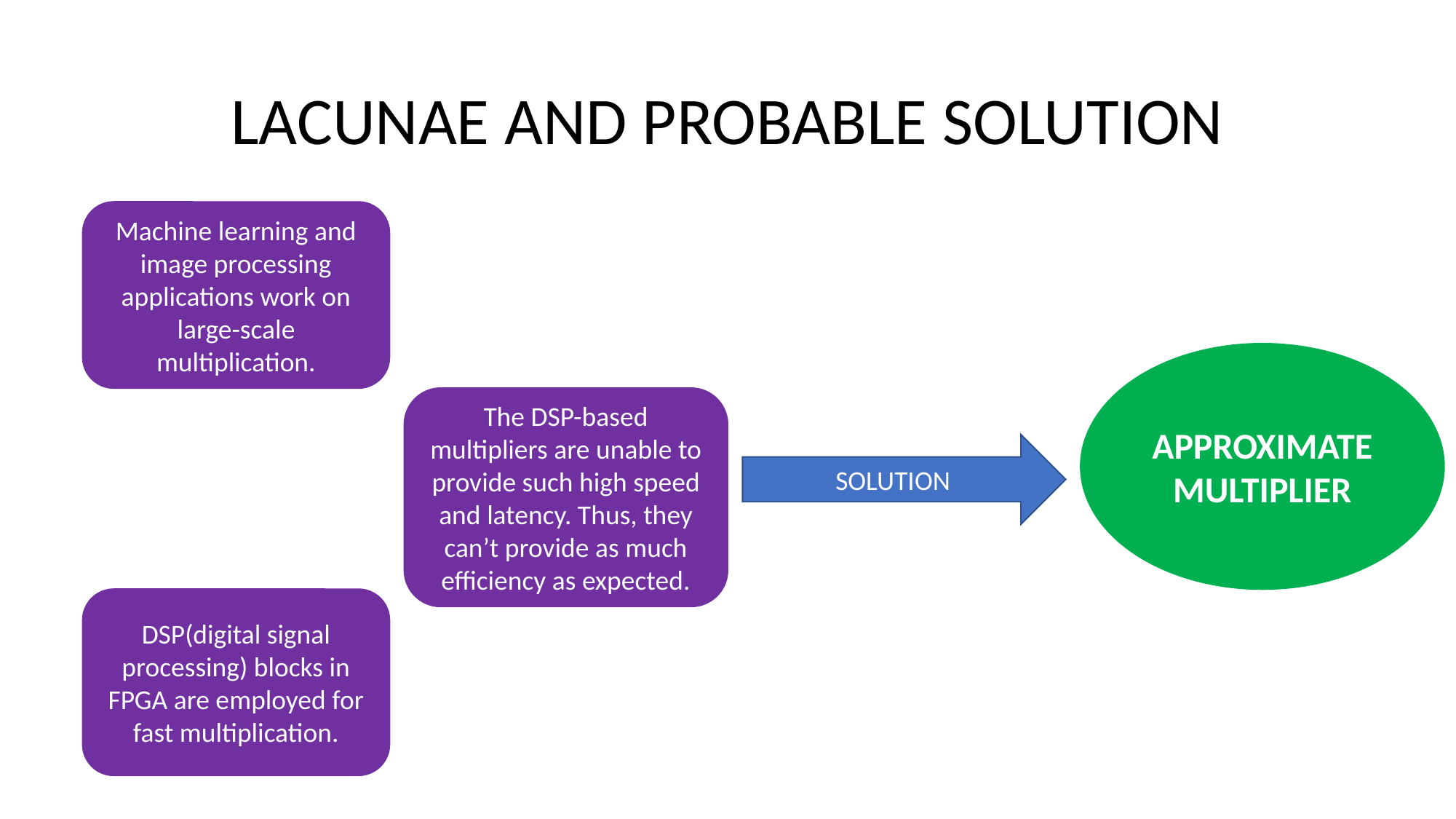

# LACUNAE AND PROBABLE SOLUTION

Machine learning and image processing applications work on large-scale multiplication.

APPROXIMATE MULTIPLIER

The DSP-based multipliers are unable to provide such high speed and latency. Thus, they can’t provide as much efficiency as expected.

SOLUTION

DSP(digital signal processing) blocks in FPGA are employed for fast multiplication.